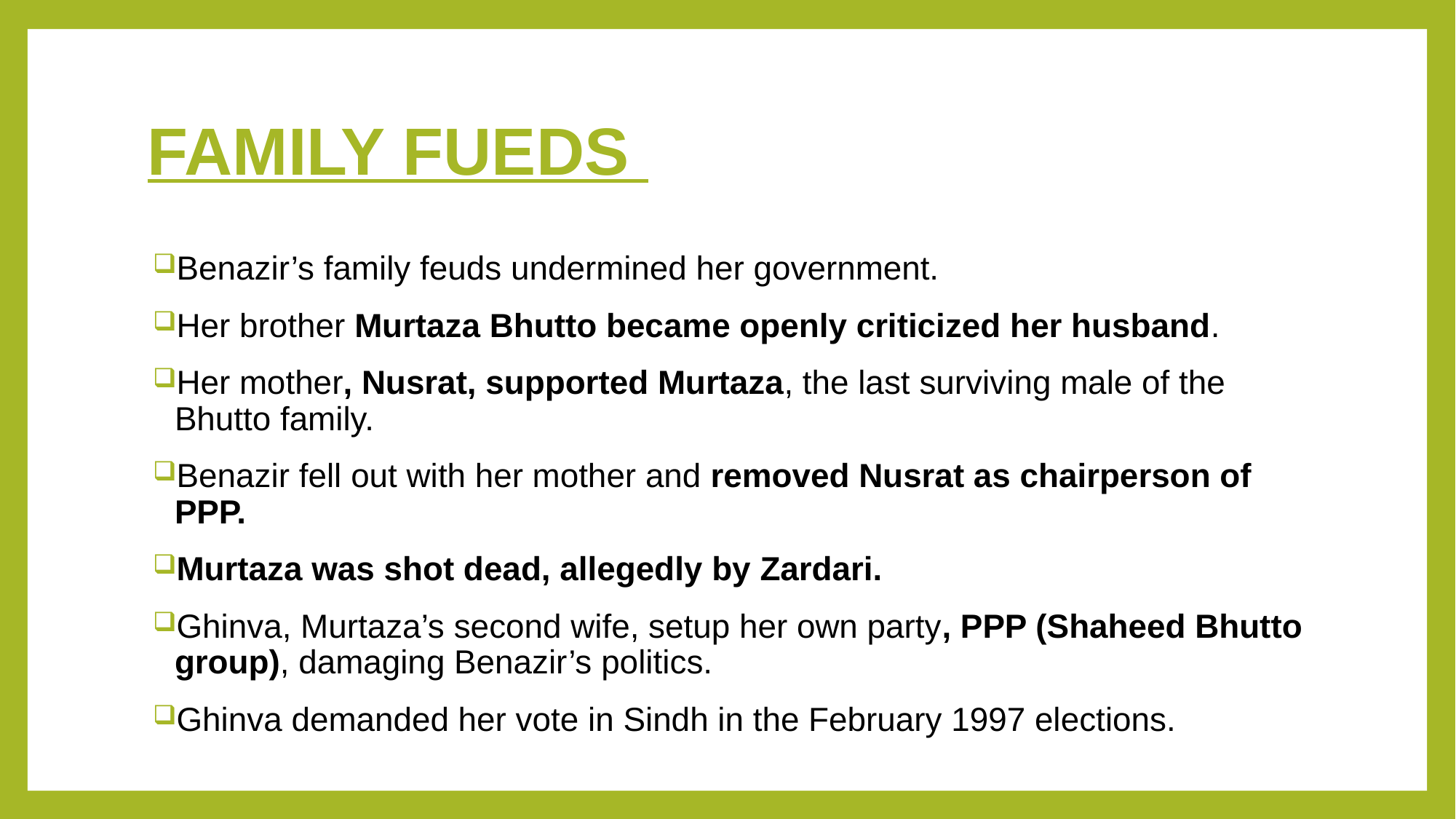

# FAMILY FUEDS
Benazir’s family feuds undermined her government.
Her brother Murtaza Bhutto became openly criticized her husband.
Her mother, Nusrat, supported Murtaza, the last surviving male of the Bhutto family.
Benazir fell out with her mother and removed Nusrat as chairperson of PPP.
Murtaza was shot dead, allegedly by Zardari.
Ghinva, Murtaza’s second wife, setup her own party, PPP (Shaheed Bhutto group), damaging Benazir’s politics.
Ghinva demanded her vote in Sindh in the February 1997 elections.